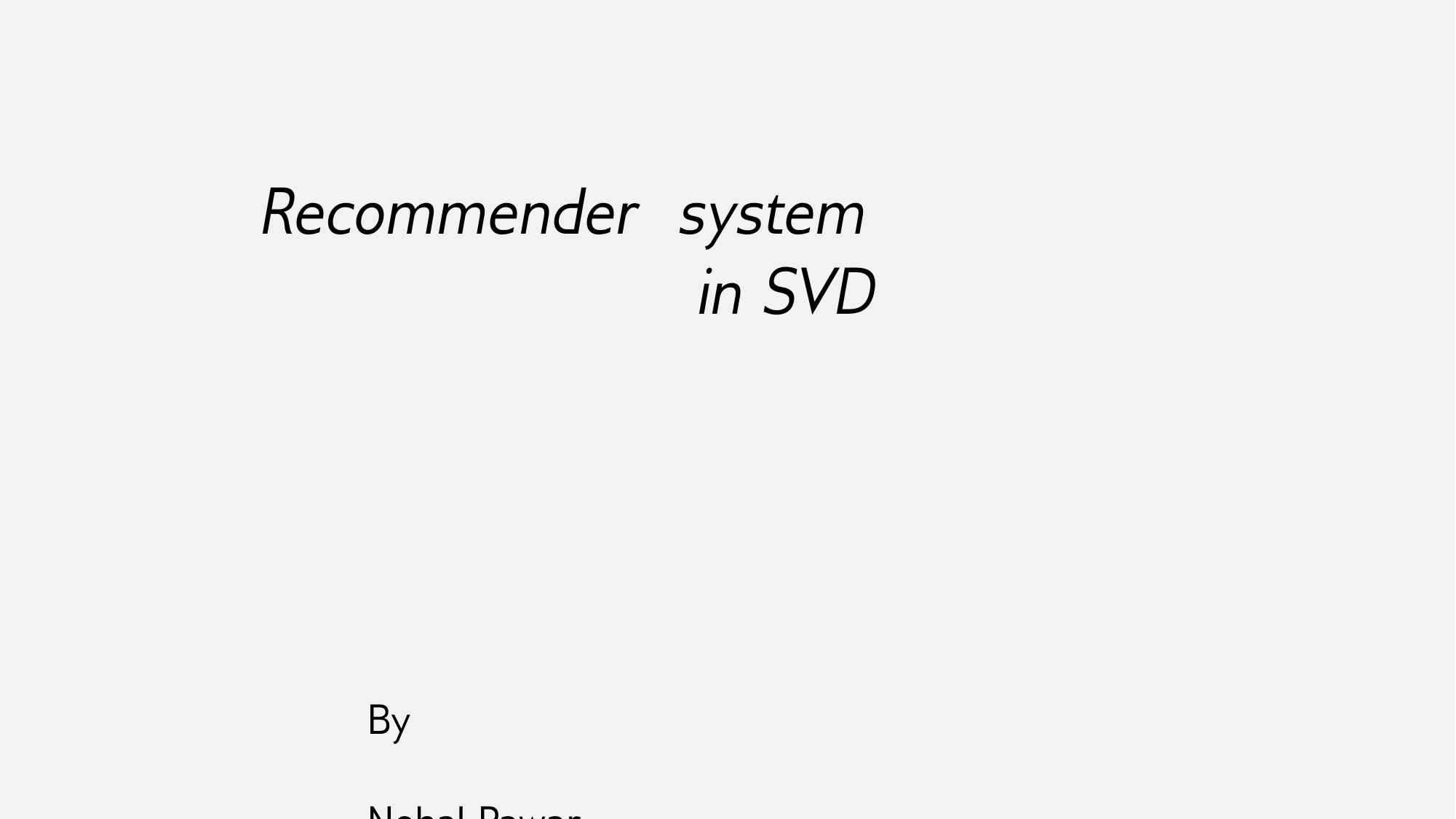

Recommender  system         				in SVD

							By
							Nehal Pawar